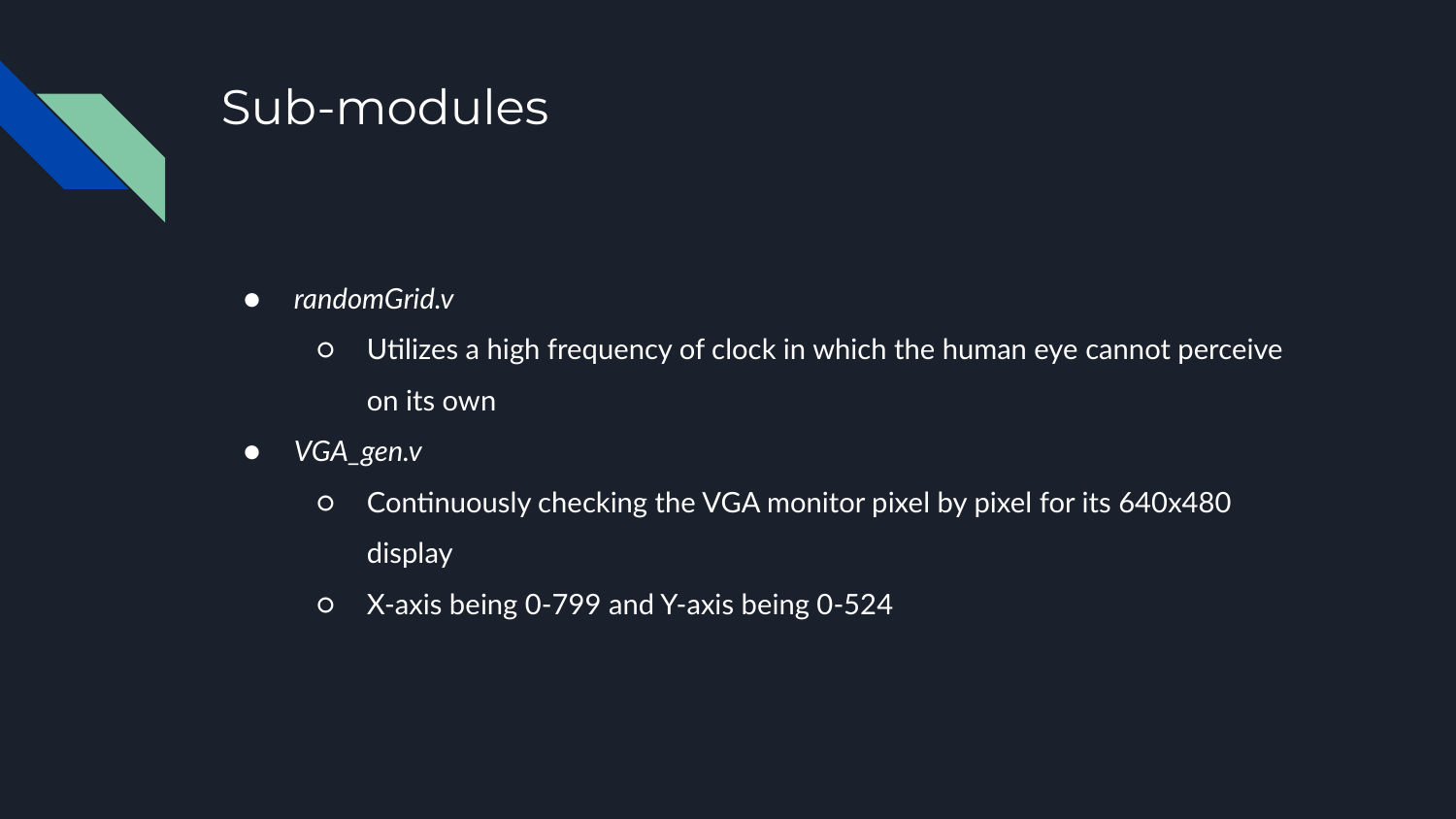

# Sub-modules
randomGrid.v
Utilizes a high frequency of clock in which the human eye cannot perceive on its own
VGA_gen.v
Continuously checking the VGA monitor pixel by pixel for its 640x480 display
X-axis being 0-799 and Y-axis being 0-524